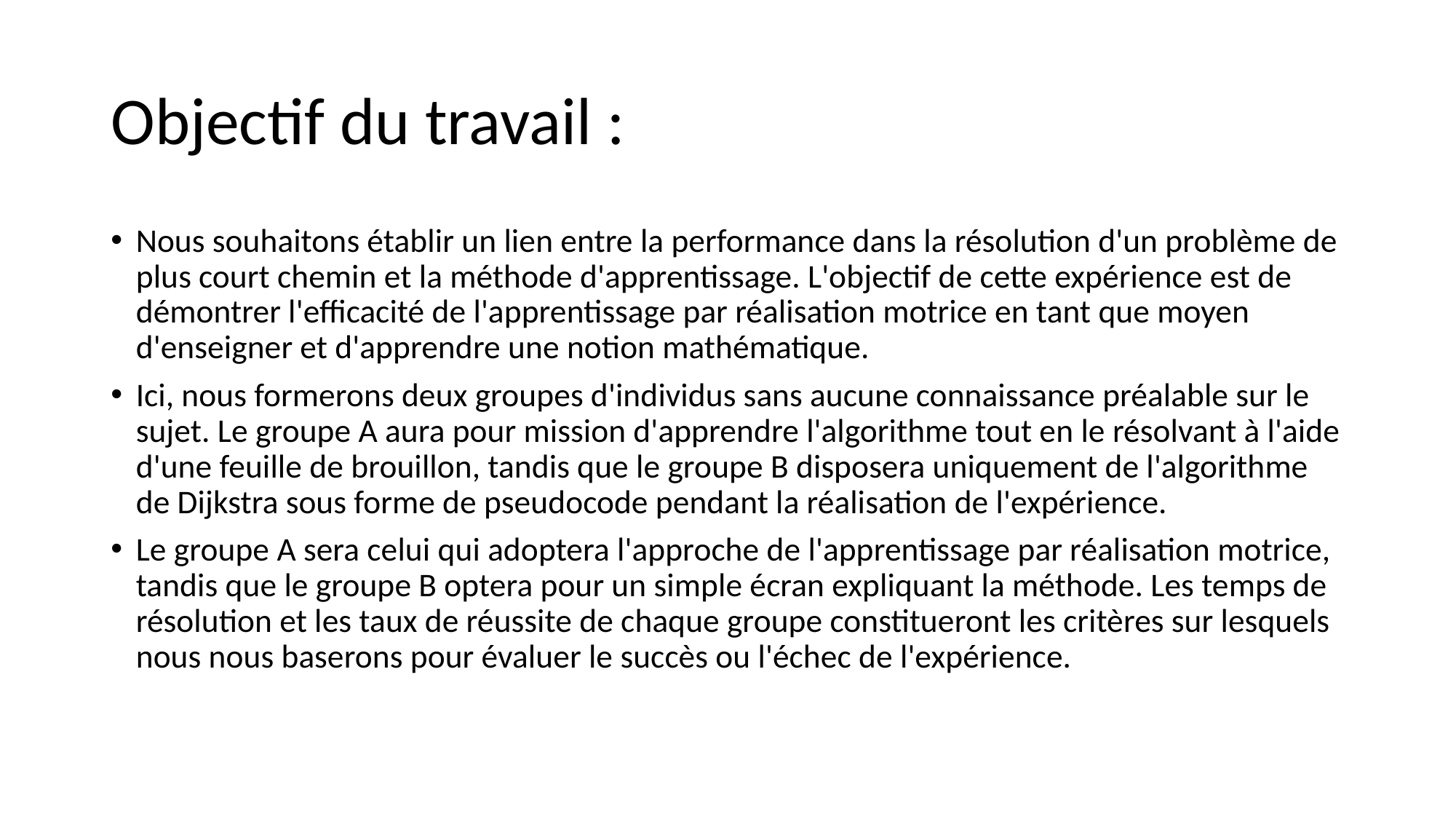

# Objectif du travail :
Nous souhaitons établir un lien entre la performance dans la résolution d'un problème de plus court chemin et la méthode d'apprentissage. L'objectif de cette expérience est de démontrer l'efficacité de l'apprentissage par réalisation motrice en tant que moyen d'enseigner et d'apprendre une notion mathématique.
Ici, nous formerons deux groupes d'individus sans aucune connaissance préalable sur le sujet. Le groupe A aura pour mission d'apprendre l'algorithme tout en le résolvant à l'aide d'une feuille de brouillon, tandis que le groupe B disposera uniquement de l'algorithme de Dijkstra sous forme de pseudocode pendant la réalisation de l'expérience.
Le groupe A sera celui qui adoptera l'approche de l'apprentissage par réalisation motrice, tandis que le groupe B optera pour un simple écran expliquant la méthode. Les temps de résolution et les taux de réussite de chaque groupe constitueront les critères sur lesquels nous nous baserons pour évaluer le succès ou l'échec de l'expérience.